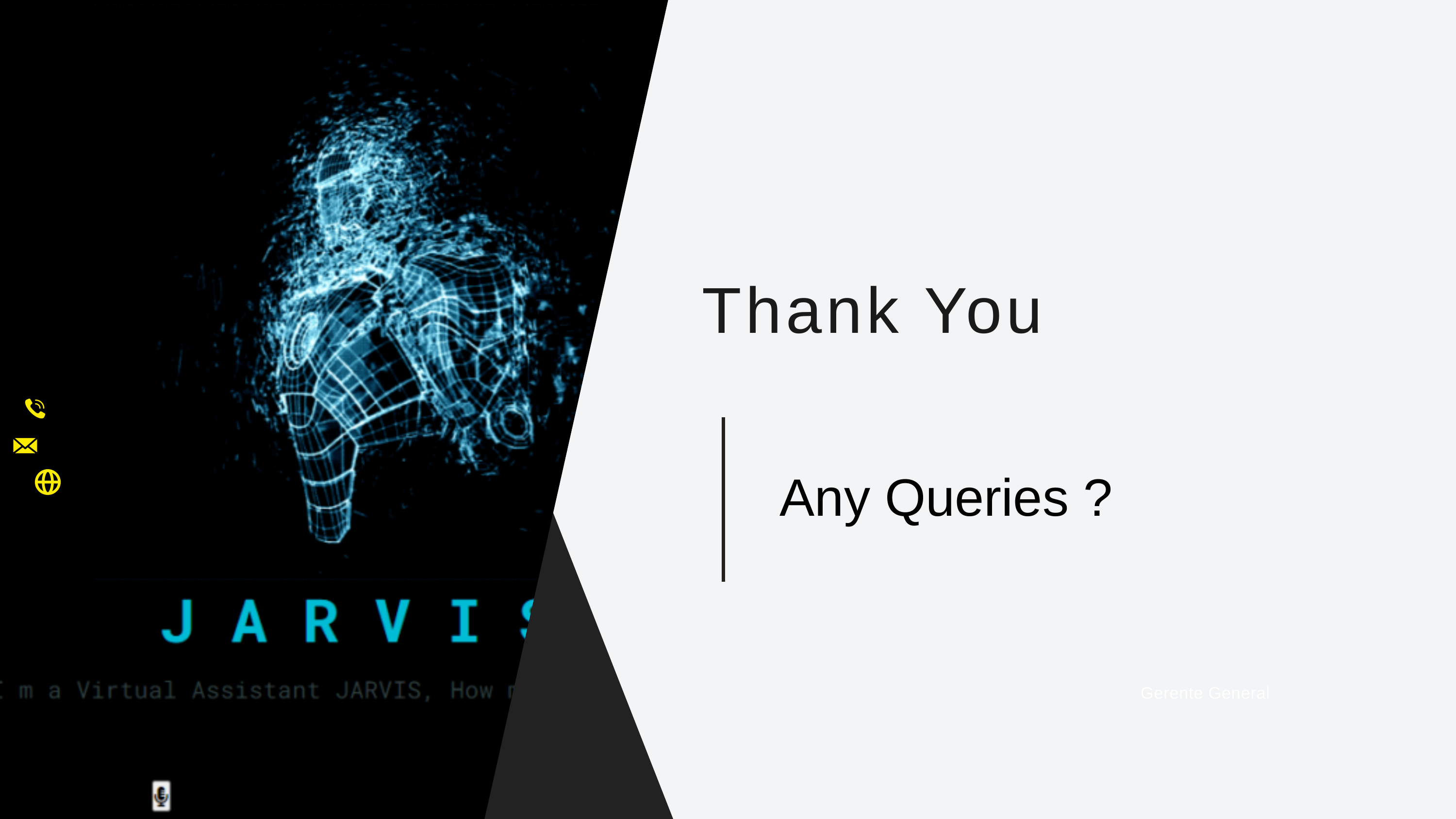

Thank You

Any Queries ?

Gerente General